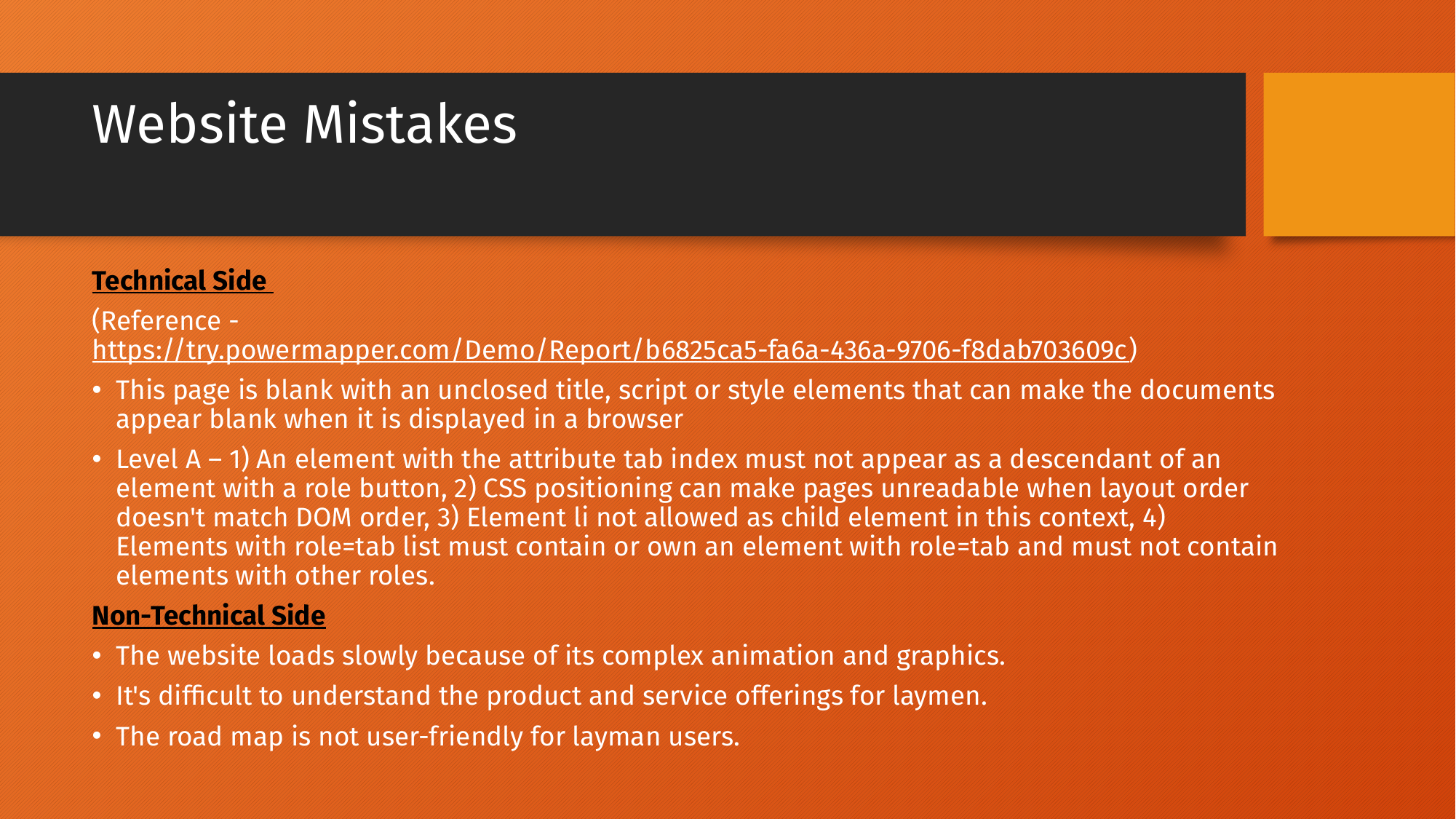

# Website Mistakes
Technical Side
(Reference - https://try.powermapper.com/Demo/Report/b6825ca5-fa6a-436a-9706-f8dab703609c)
This page is blank with an unclosed title, script or style elements that can make the documents appear blank when it is displayed in a browser
Level A – 1) An element with the attribute tab index must not appear as a descendant of an element with a role button, 2) CSS positioning can make pages unreadable when layout order doesn't match DOM order, 3) Element li not allowed as child element in this context, 4) Elements with role=tab list must contain or own an element with role=tab and must not contain elements with other roles.
Non-Technical Side
The website loads slowly because of its complex animation and graphics.
It's difficult to understand the product and service offerings for laymen.
The road map is not user-friendly for layman users.